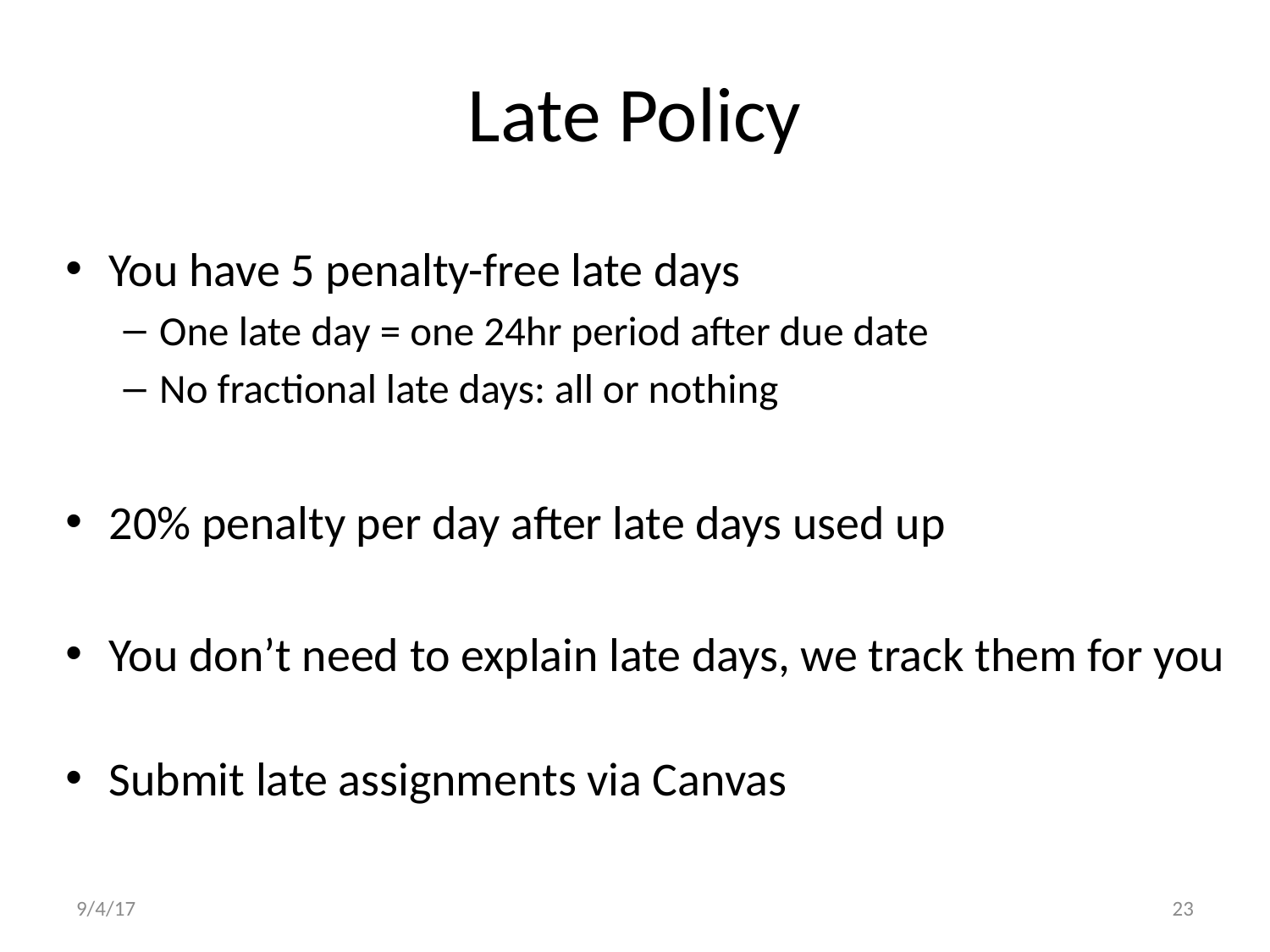

# Late Policy
You have 5 penalty-free late days
One late day = one 24hr period after due date
No fractional late days: all or nothing

20% penalty per day after late days used up

You don’t need to explain late days, we track them for you

Submit late assignments via Canvas
9/4/17
23